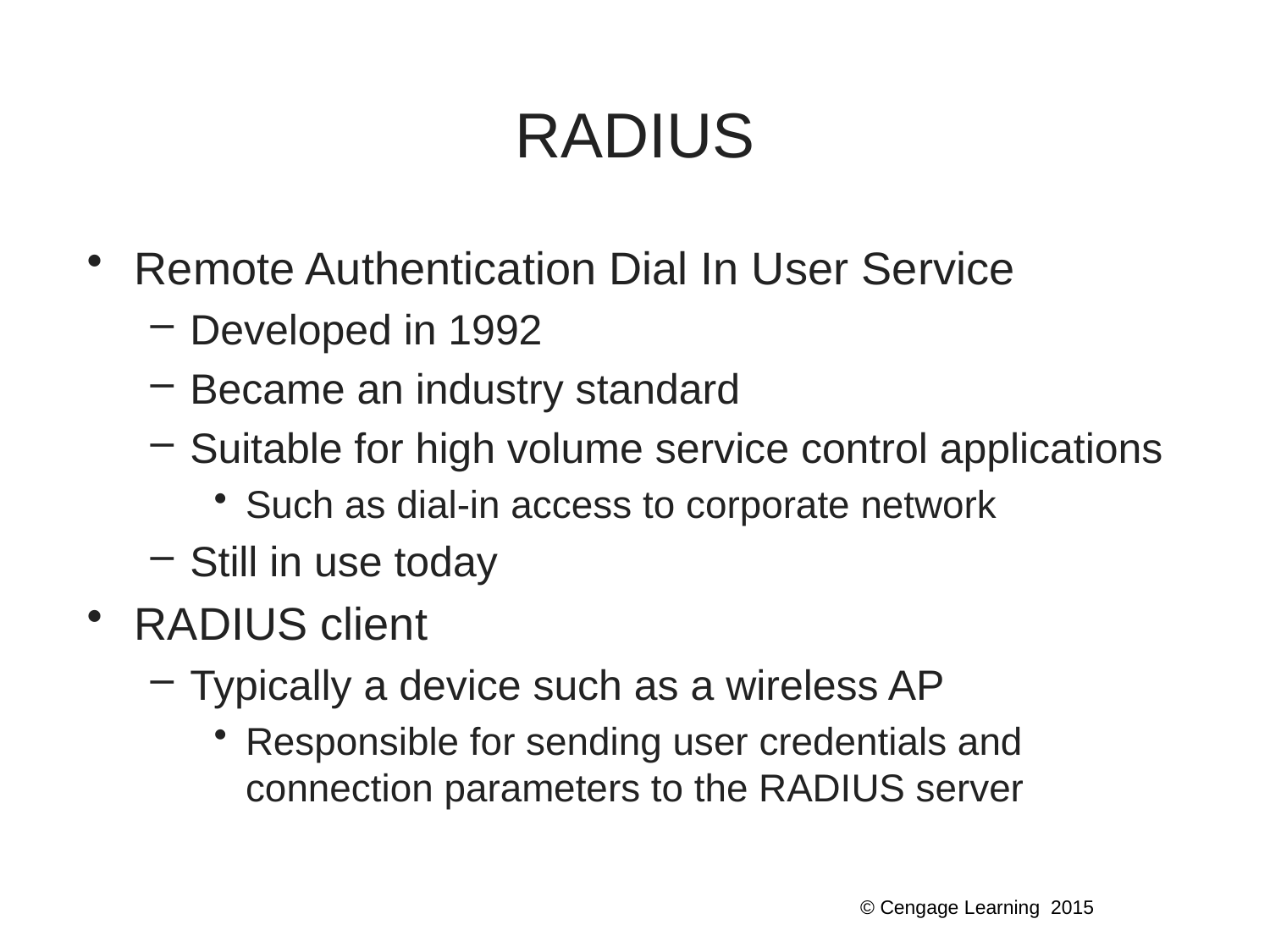

# RADIUS
Remote Authentication Dial In User Service
Developed in 1992
Became an industry standard
Suitable for high volume service control applications
Such as dial-in access to corporate network
Still in use today
RADIUS client
Typically a device such as a wireless AP
Responsible for sending user credentials and connection parameters to the RADIUS server